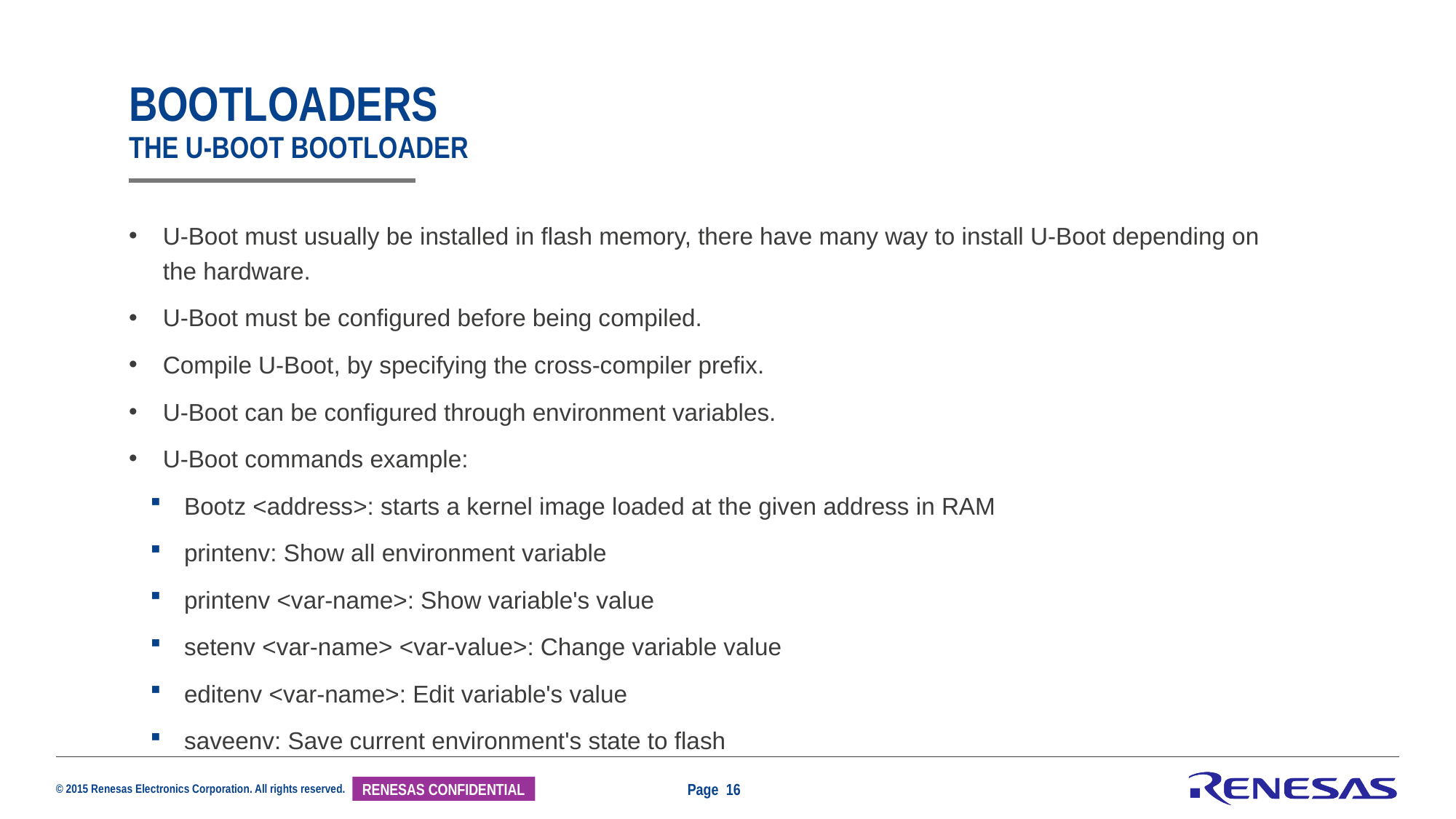

# Bootloaders The u-boot bootloader
U-Boot must usually be installed in flash memory, there have many way to install U-Boot depending on the hardware.
U-Boot must be configured before being compiled.
Compile U-Boot, by specifying the cross-compiler prefix.
U-Boot can be configured through environment variables.
U-Boot commands example:
Bootz <address>: starts a kernel image loaded at the given address in RAM
printenv: Show all environment variable
printenv <var-name>: Show variable's value
setenv <var-name> <var-value>: Change variable value
editenv <var-name>: Edit variable's value
saveenv: Save current environment's state to flash

Page  16